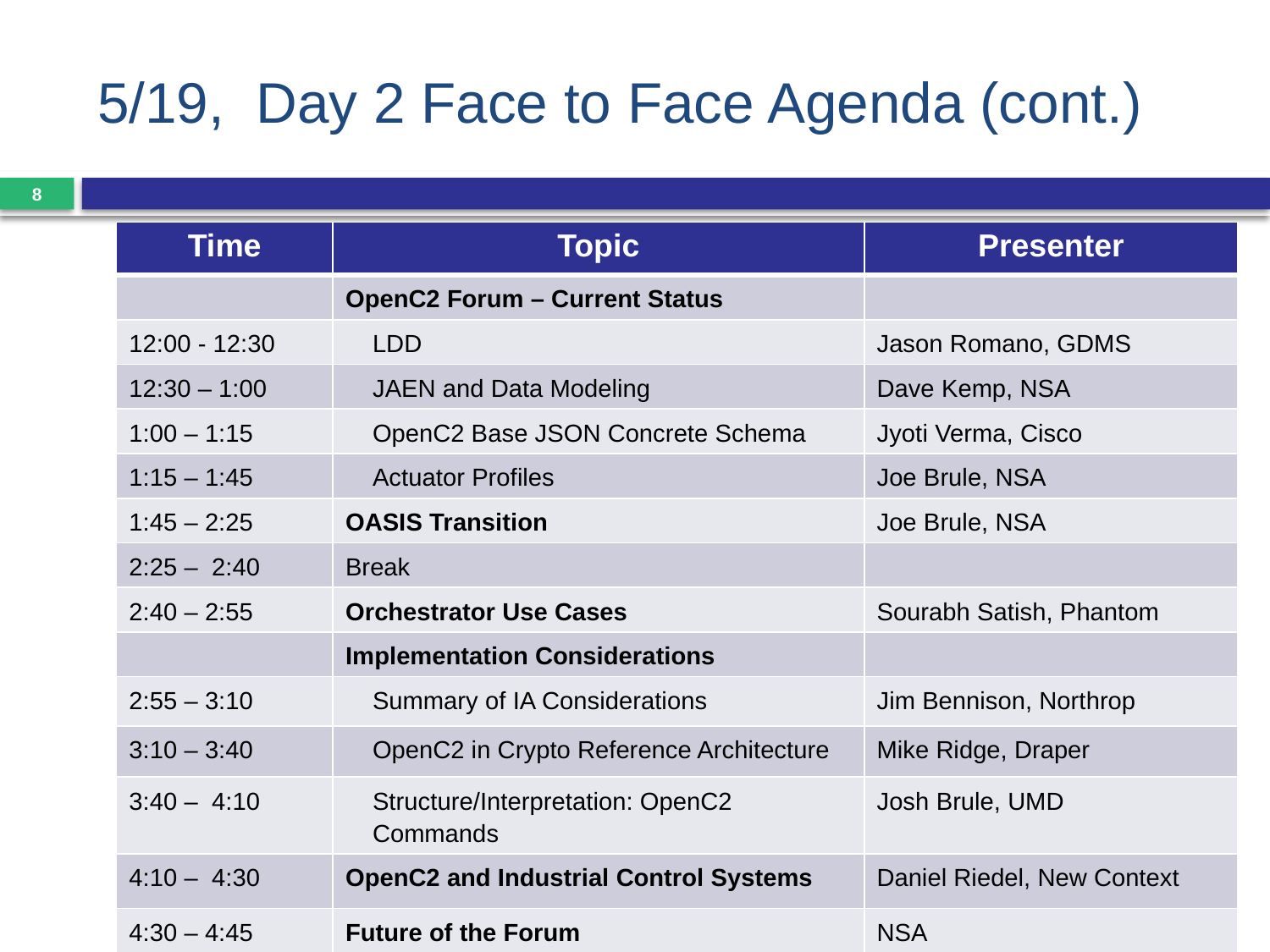

# 5/19,  Day 2 Face to Face Agenda (cont.)
8
| Time | Topic | Presenter |
| --- | --- | --- |
|  | OpenC2 Forum – Current Status |  |
| 12:00 - 12:30 | LDD | Jason Romano, GDMS |
| 12:30 – 1:00 | JAEN and Data Modeling | Dave Kemp, NSA |
| 1:00 – 1:15 | OpenC2 Base JSON Concrete Schema | Jyoti Verma, Cisco |
| 1:15 – 1:45 | Actuator Profiles | Joe Brule, NSA |
| 1:45 – 2:25 | OASIS Transition | Joe Brule, NSA |
| 2:25 – 2:40 | Break |  |
| 2:40 – 2:55 | Orchestrator Use Cases | Sourabh Satish, Phantom |
|  | Implementation Considerations |  |
| 2:55 – 3:10 | Summary of IA Considerations | Jim Bennison, Northrop |
| 3:10 – 3:40 | OpenC2 in Crypto Reference Architecture | Mike Ridge, Draper |
| 3:40 – 4:10 | Structure/Interpretation: OpenC2 Commands | Josh Brule, UMD |
| 4:10 – 4:30 | OpenC2 and Industrial Control Systems | Daniel Riedel, New Context |
| 4:30 – 4:45 | Future of the Forum | NSA |